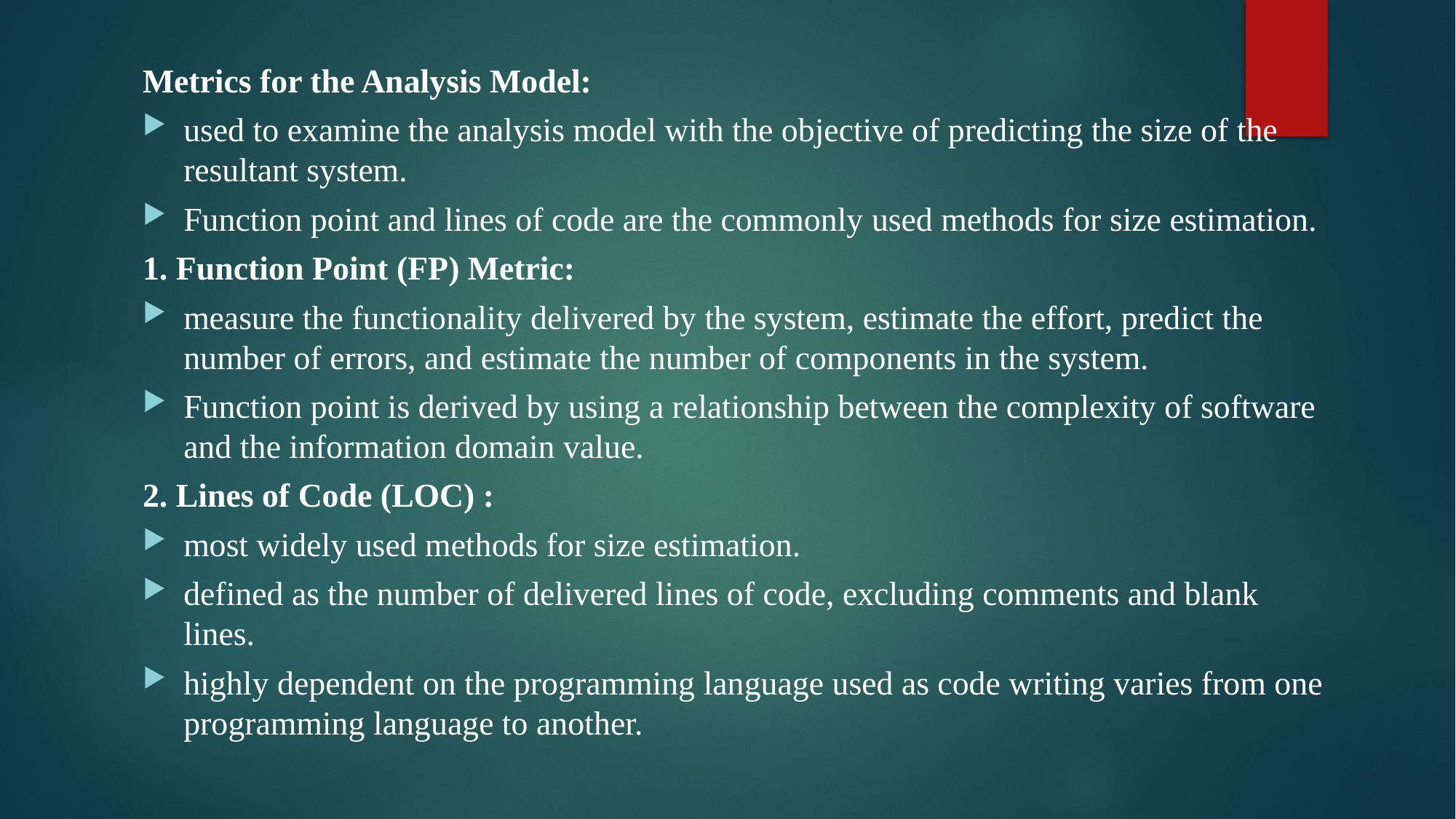

Metrics for the Analysis Model:
used to examine the analysis model with the objective of predicting the size of the resultant system.
Function point and lines of code are the commonly used methods for size estimation.
1. Function Point (FP) Metric:
measure the functionality delivered by the system, estimate the effort, predict the number of errors, and estimate the number of components in the system.
Function point is derived by using a relationship between the complexity of software and the information domain value.
2. Lines of Code (LOC) :
most widely used methods for size estimation.
defined as the number of delivered lines of code, excluding comments and blank lines.
highly dependent on the programming language used as code writing varies from one programming language to another.